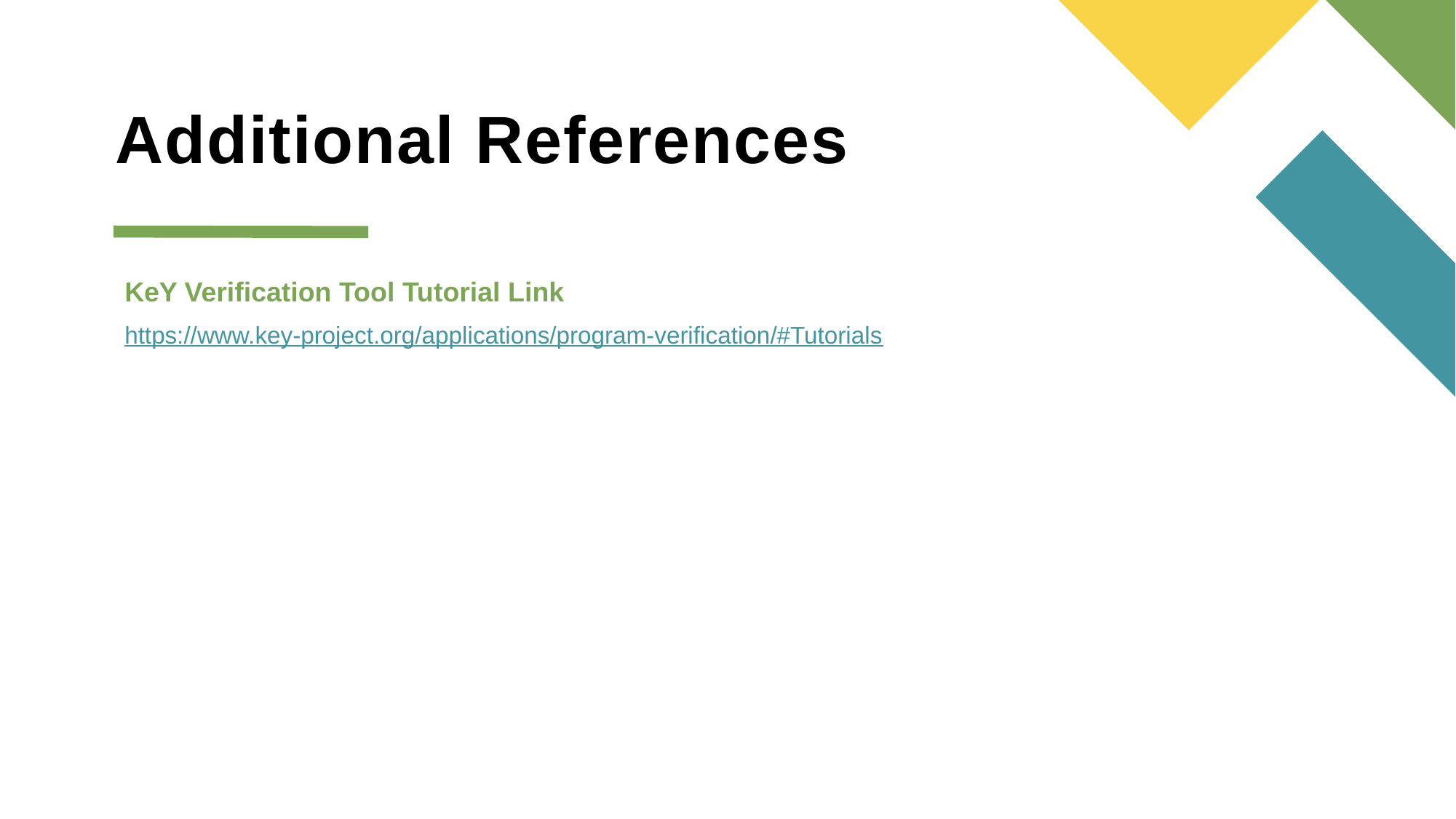

# Additional References
KeY Verification Tool Tutorial Link
https://www.key-project.org/applications/program-verification/#Tutorials